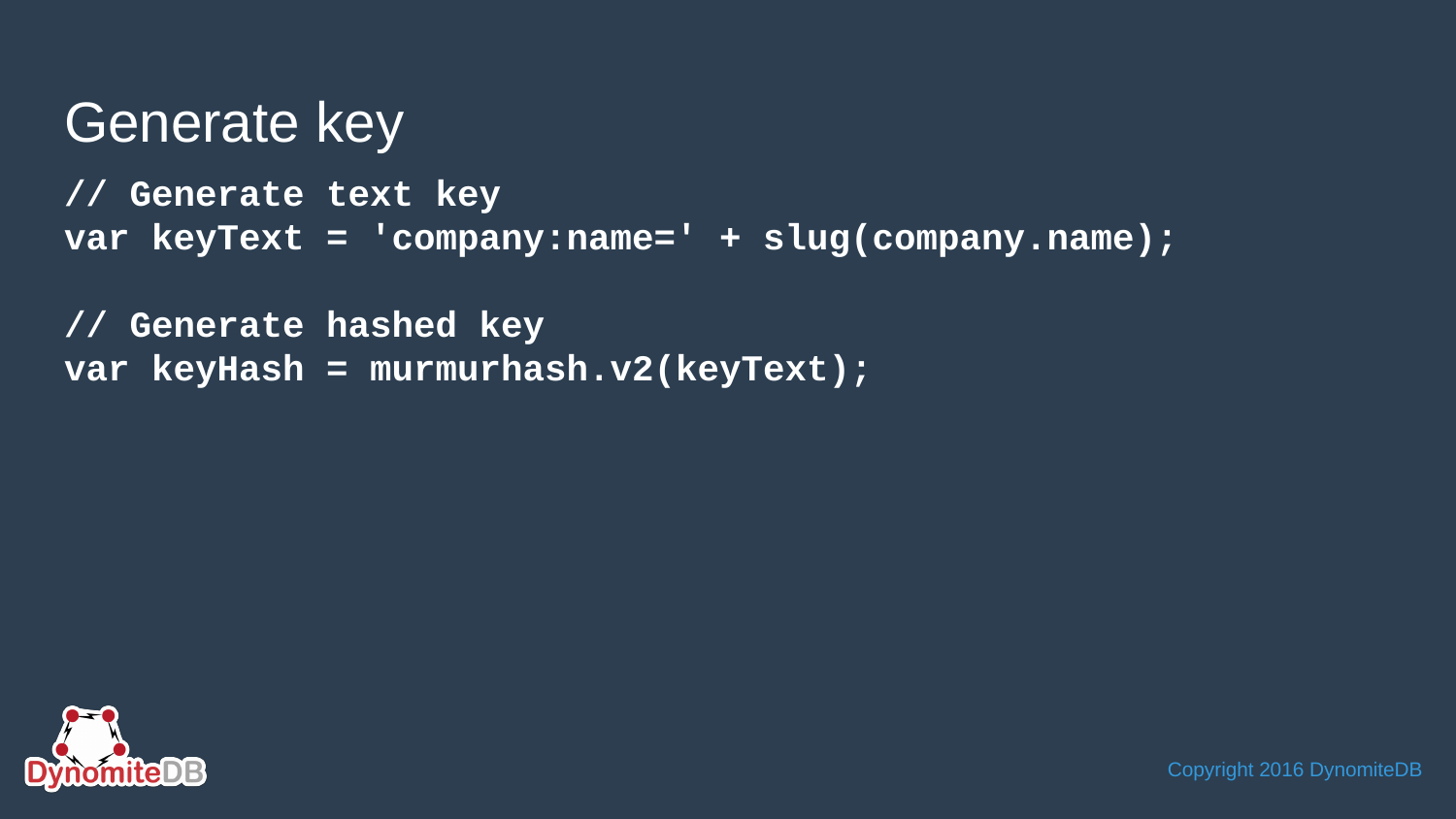

# Generate key
// Generate text key
var keyText = 'company:name=' + slug(company.name);
// Generate hashed key
var keyHash = murmurhash.v2(keyText);